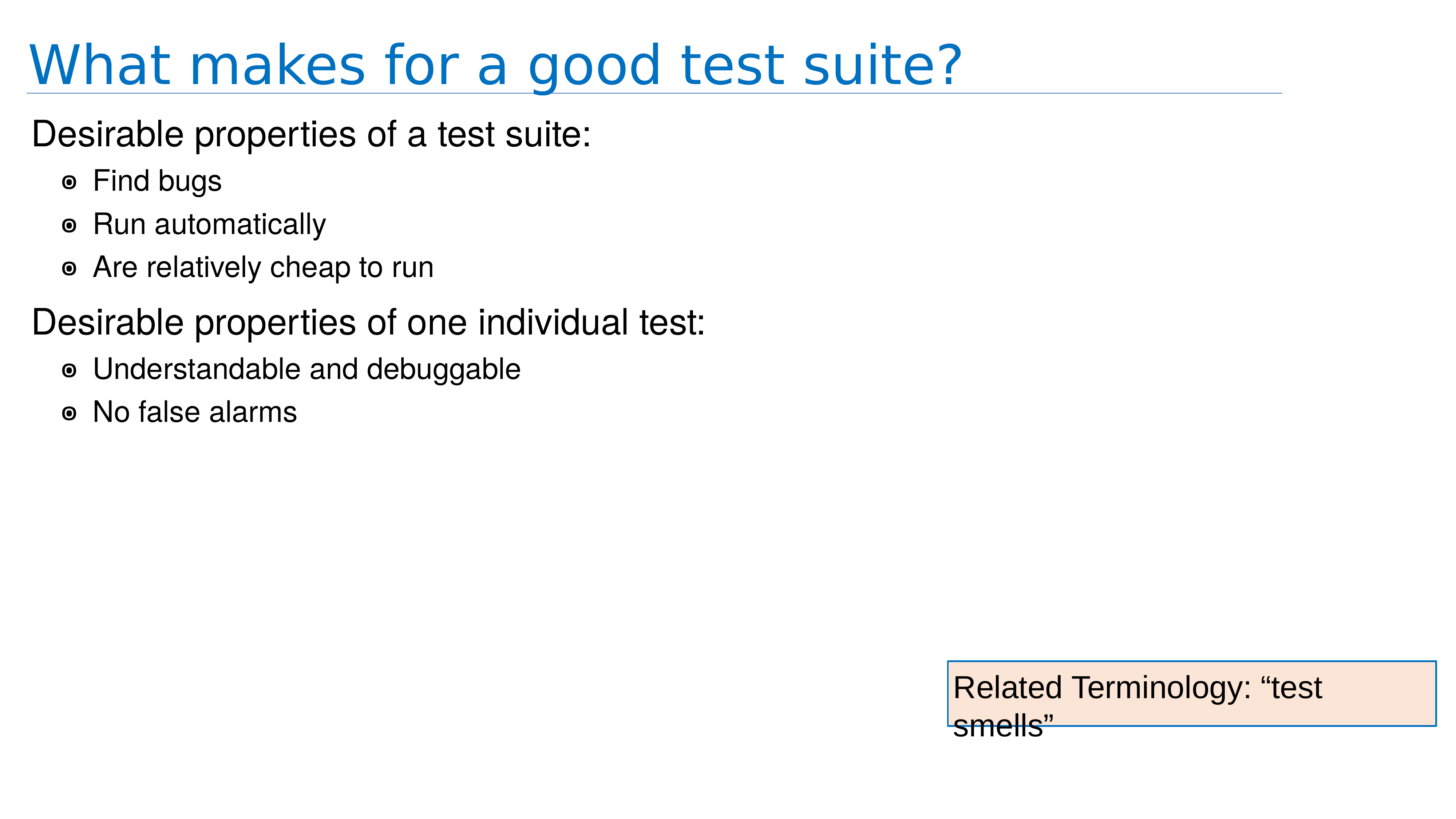

# What makes for a good test suite?
Desirable properties of a test suite:
Find bugs
Run automatically
Are relatively cheap to run
Desirable properties of one individual test:
Understandable and debuggable
No false alarms
Related Terminology: “test smells”
3